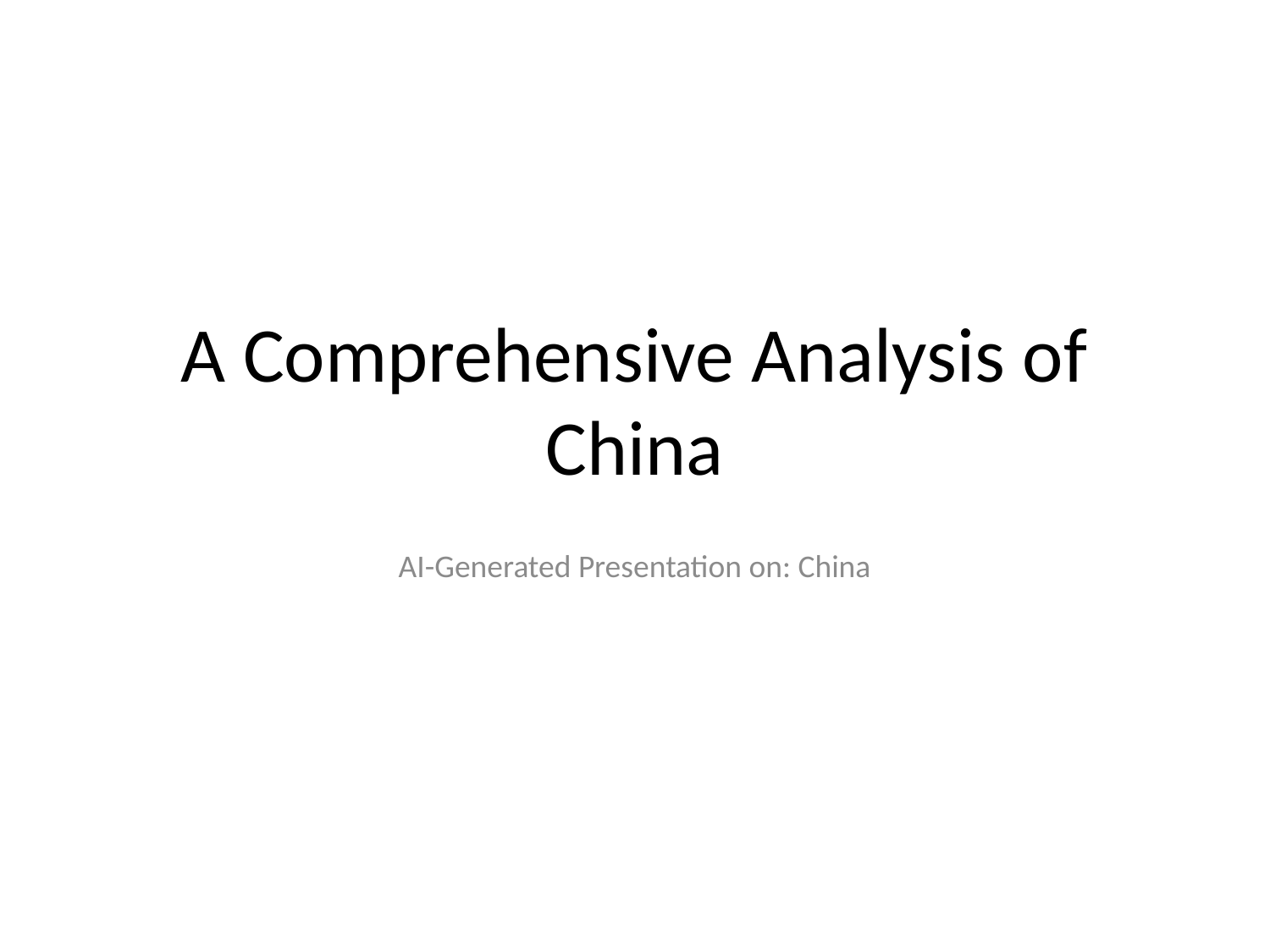

# A Comprehensive Analysis of China
AI-Generated Presentation on: China